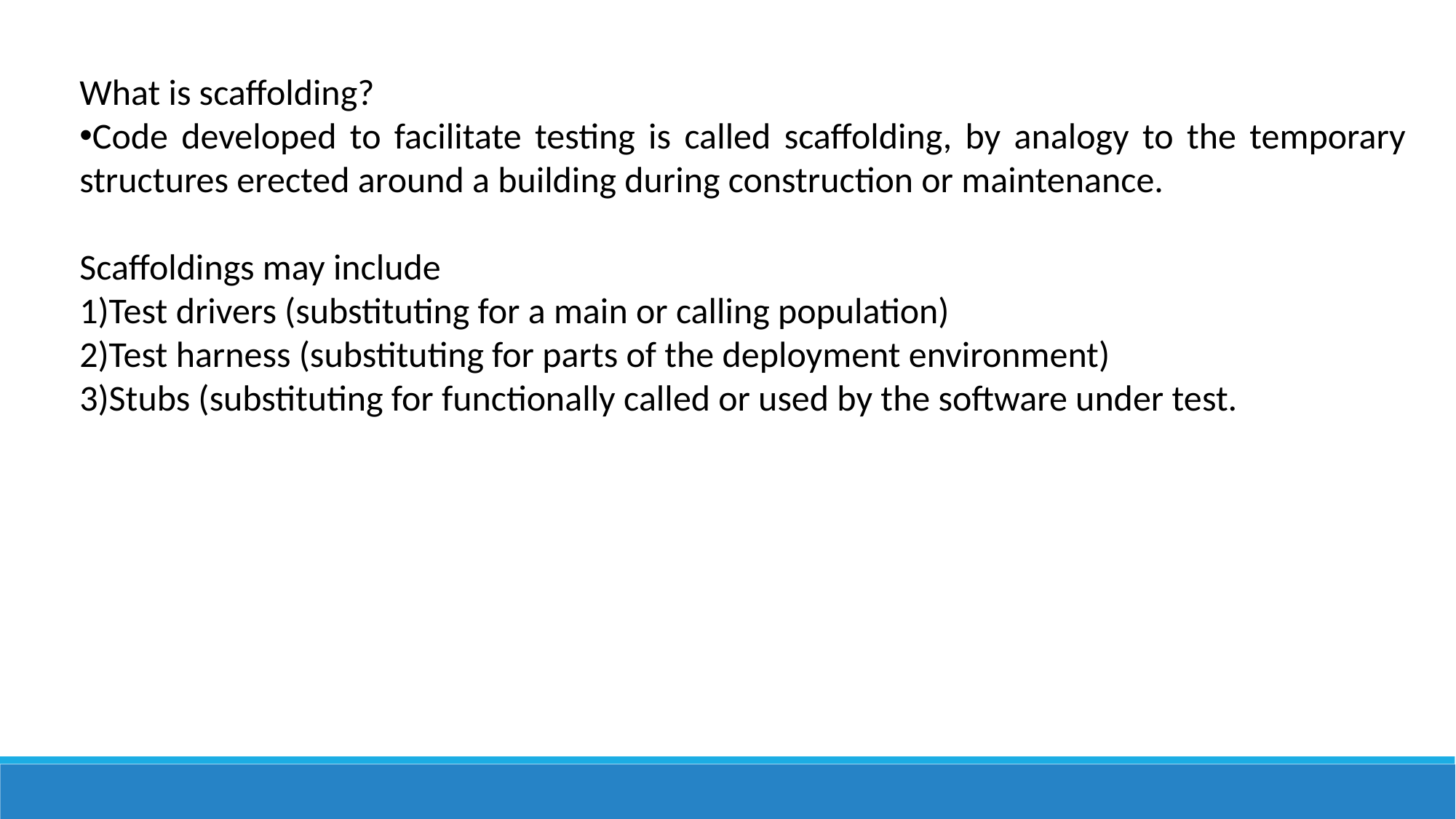

What is scaffolding?
Code developed to facilitate testing is called scaffolding, by analogy to the temporary structures erected around a building during construction or maintenance.

Scaffoldings may include
1)Test drivers (substituting for a main or calling population)
2)Test harness (substituting for parts of the deployment environment)
3)Stubs (substituting for functionally called or used by the software under test.